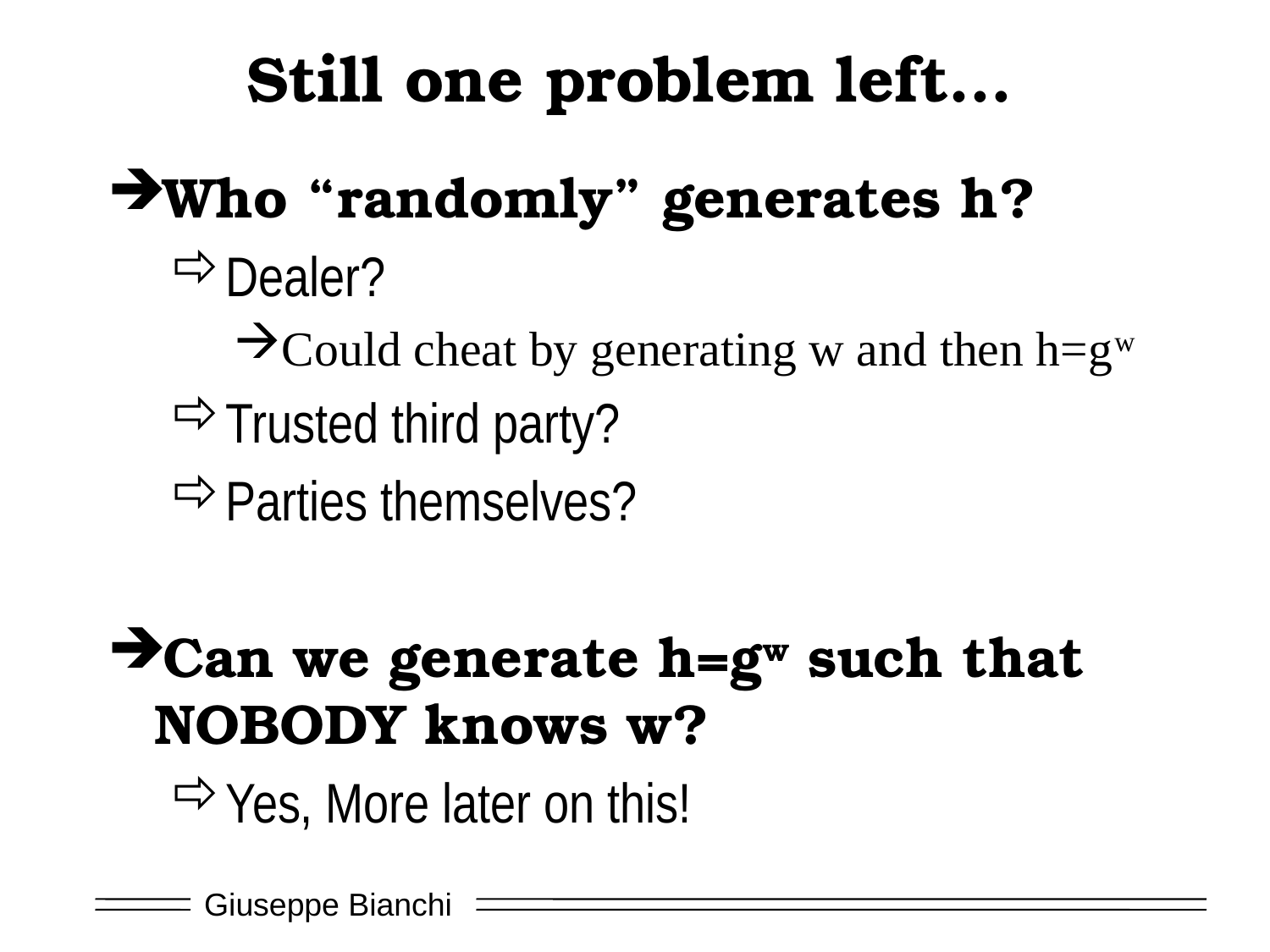

# Still one problem left…
Who “randomly” generates h?
Dealer?
Could cheat by generating w and then h=gw
Trusted third party?
Parties themselves?

Can we generate h=gw such that NOBODY knows w?
Yes, More later on this!